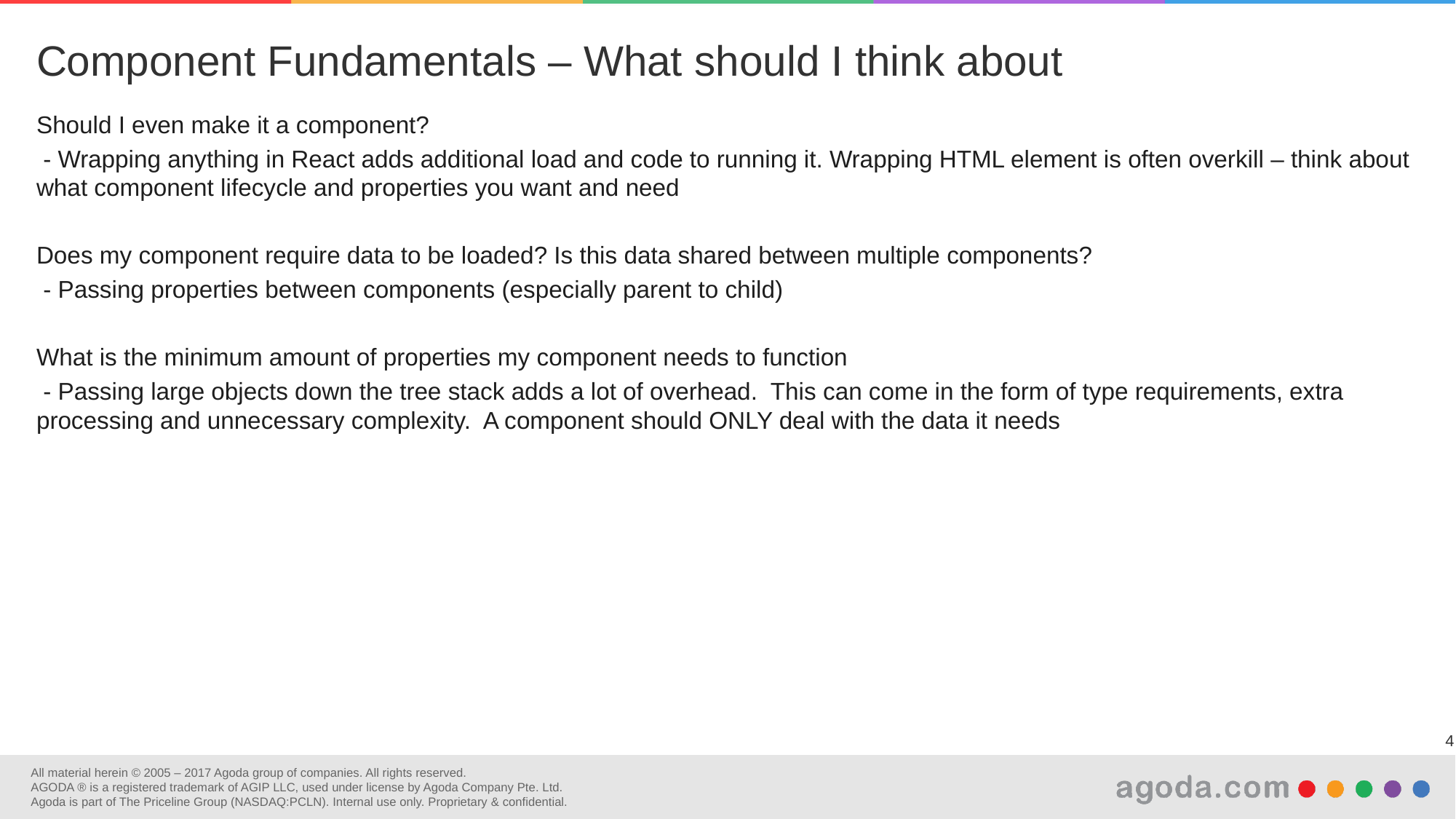

Component Fundamentals – What should I think about
Should I even make it a component?
 - Wrapping anything in React adds additional load and code to running it. Wrapping HTML element is often overkill – think about what component lifecycle and properties you want and need

Does my component require data to be loaded? Is this data shared between multiple components?
 - Passing properties between components (especially parent to child)

What is the minimum amount of properties my component needs to function
 - Passing large objects down the tree stack adds a lot of overhead.  This can come in the form of type requirements, extra processing and unnecessary complexity.  A component should ONLY deal with the data it needs